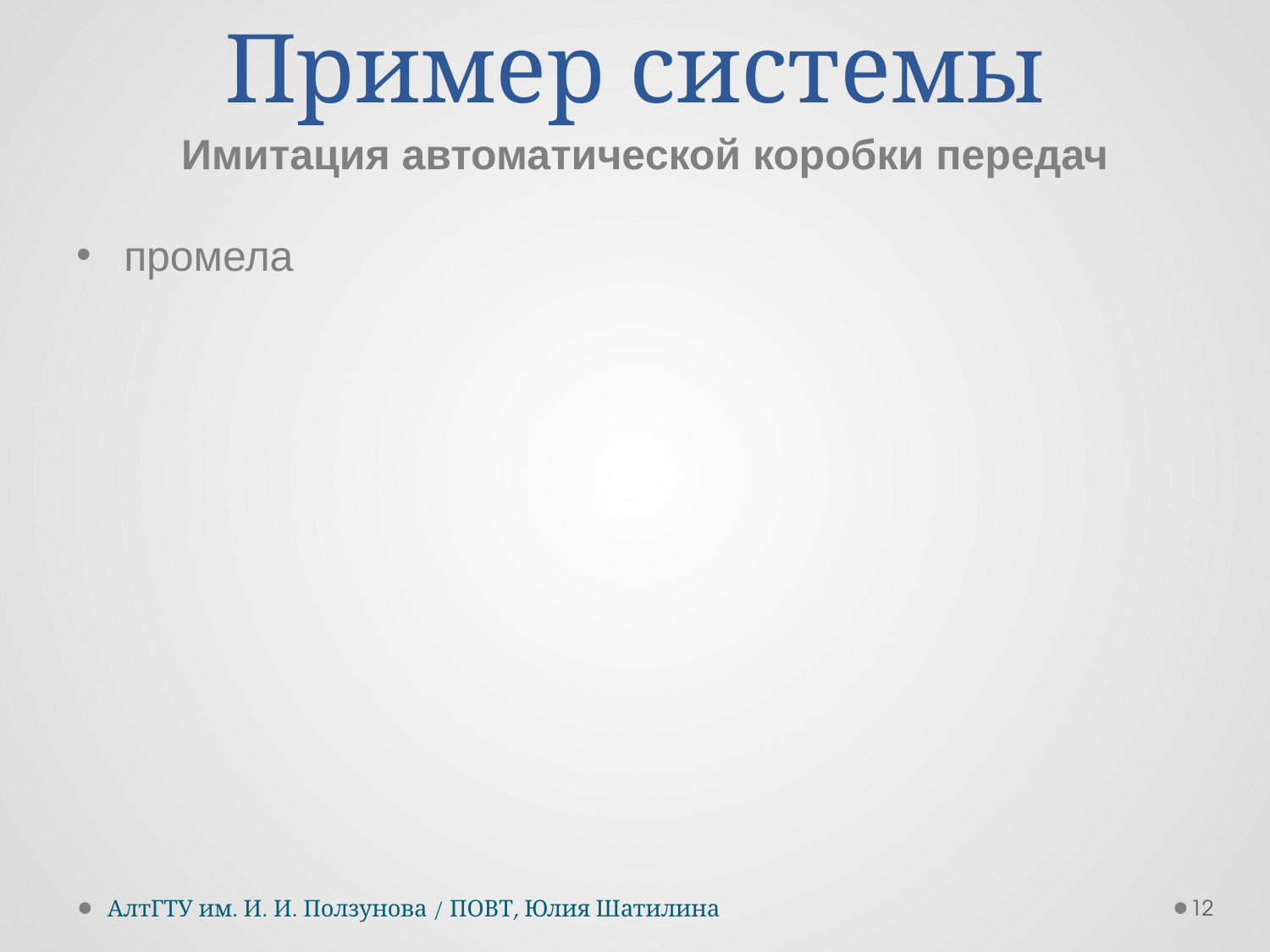

# Пример системы
Имитация автоматической коробки передач
промела
12
АлтГТУ им. И. И. Ползунова / ПОВТ, Юлия Шатилина